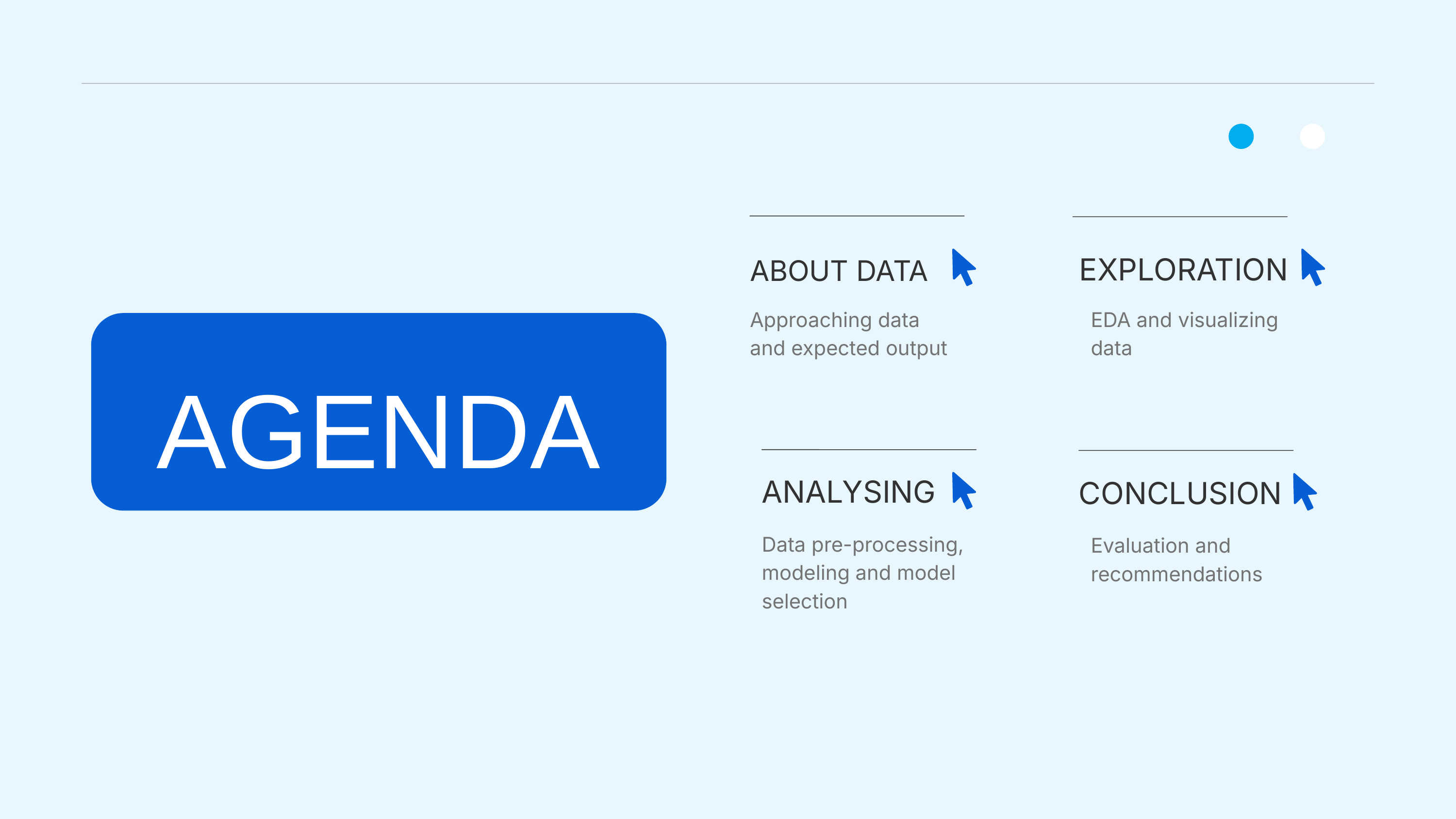

EXPLORATION
ABOUT DATA

Approaching data and expected output
EDA and visualizing data

AGENDA

ANALYSING
CONCLUSION

Data pre-processing, modeling and model selection
Evaluation and recommendations